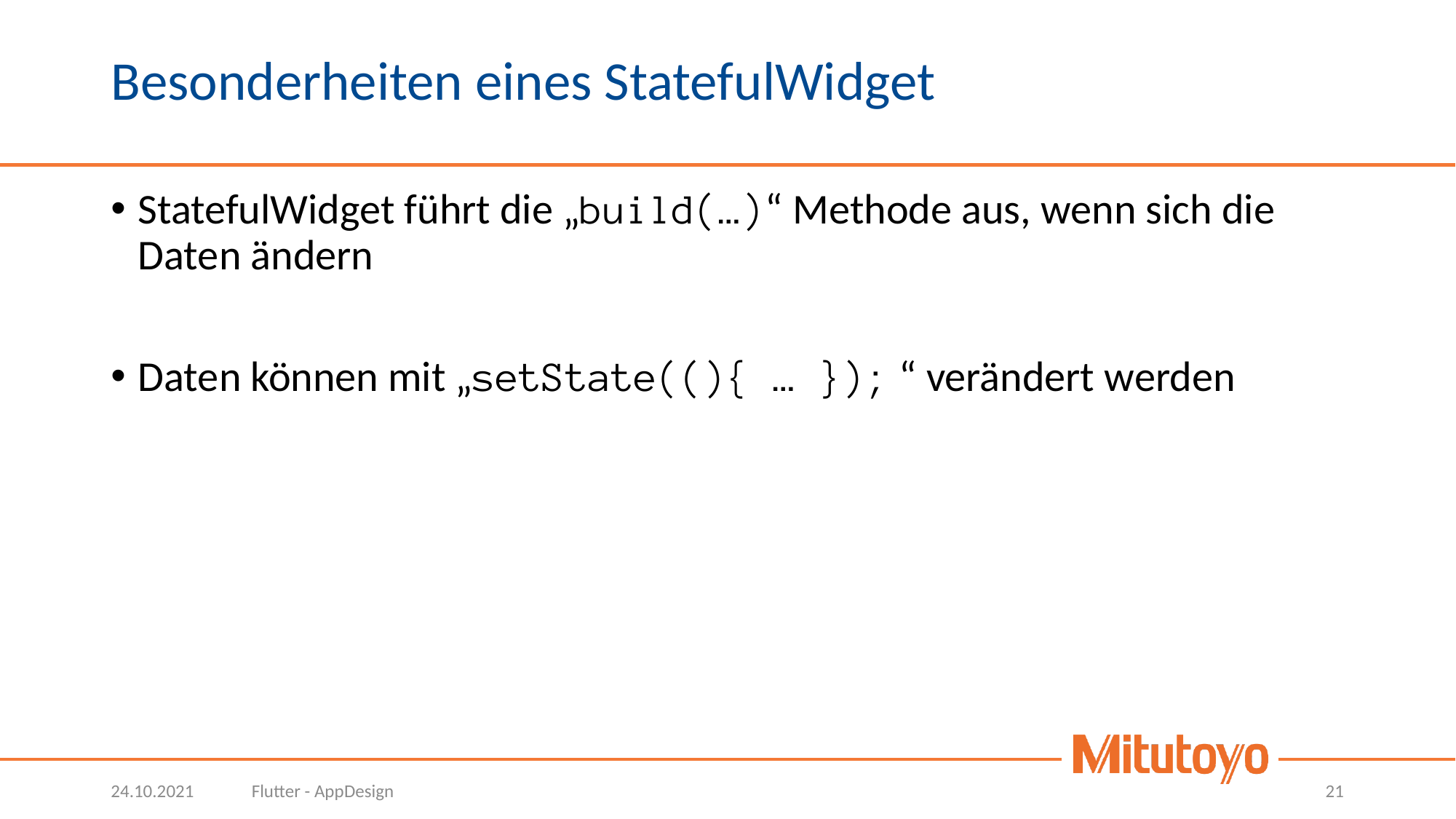

# Besonderheiten eines StatefulWidget
StatefulWidget führt die „build(…)“ Methode aus, wenn sich die Daten ändern

Daten können mit „setState((){ … }); “ verändert werden

24.10.2021
Flutter - AppDesign
21